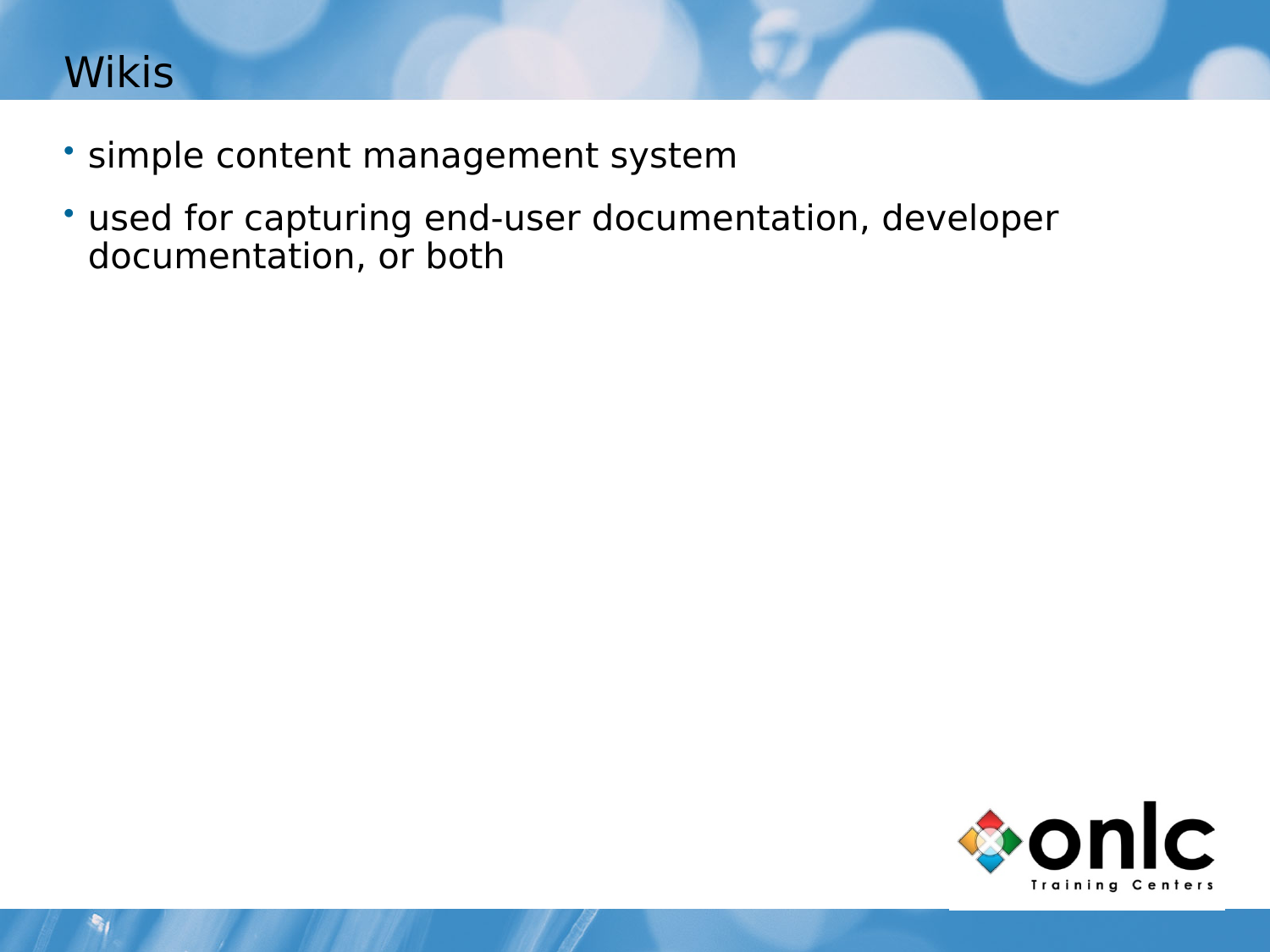

# Wikis
simple content management system
used for capturing end-user documentation, developer documentation, or both